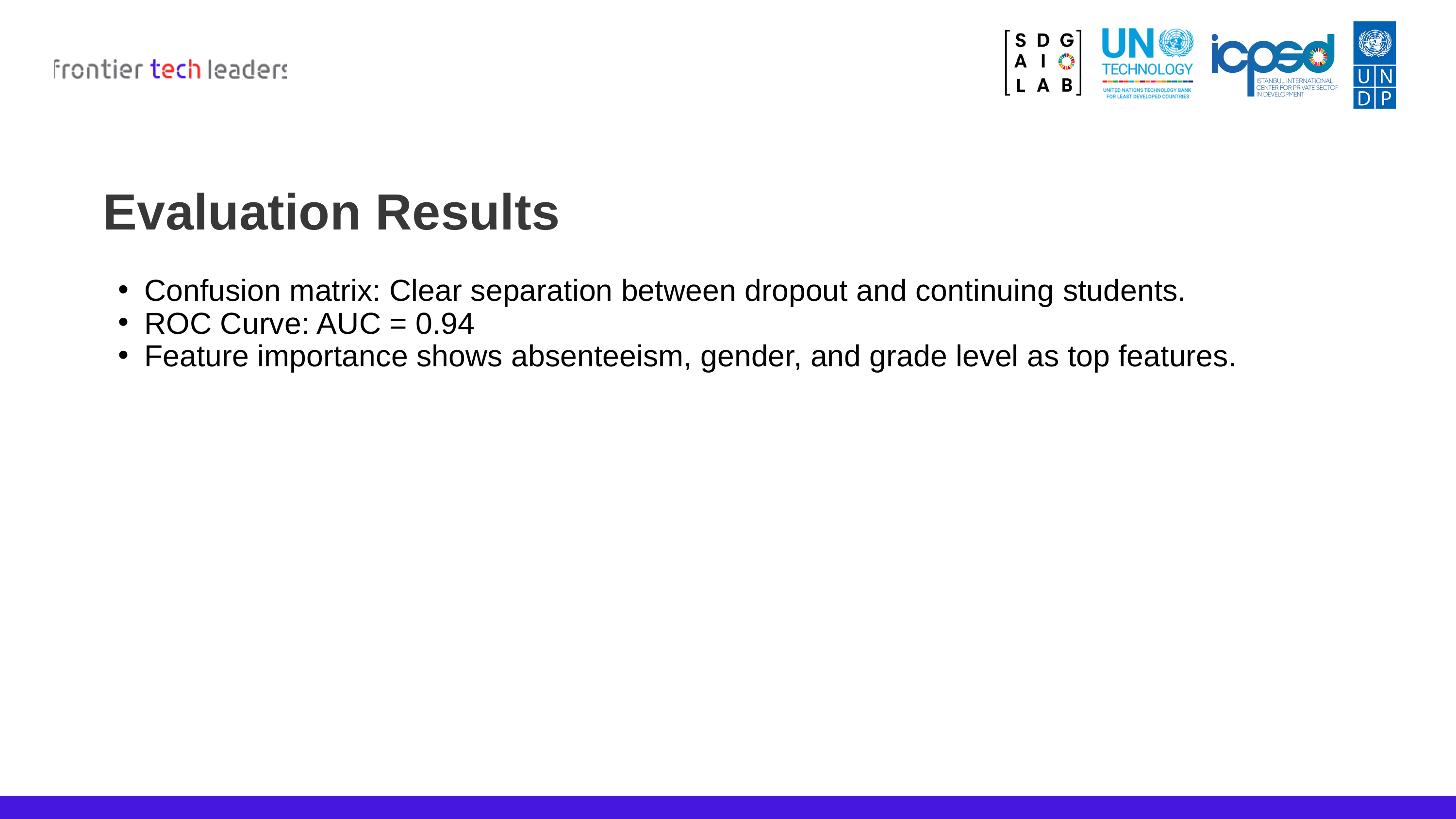

Evaluation Results
Confusion matrix: Clear separation between dropout and continuing students.
ROC Curve: AUC = 0.94
Feature importance shows absenteeism, gender, and grade level as top features.